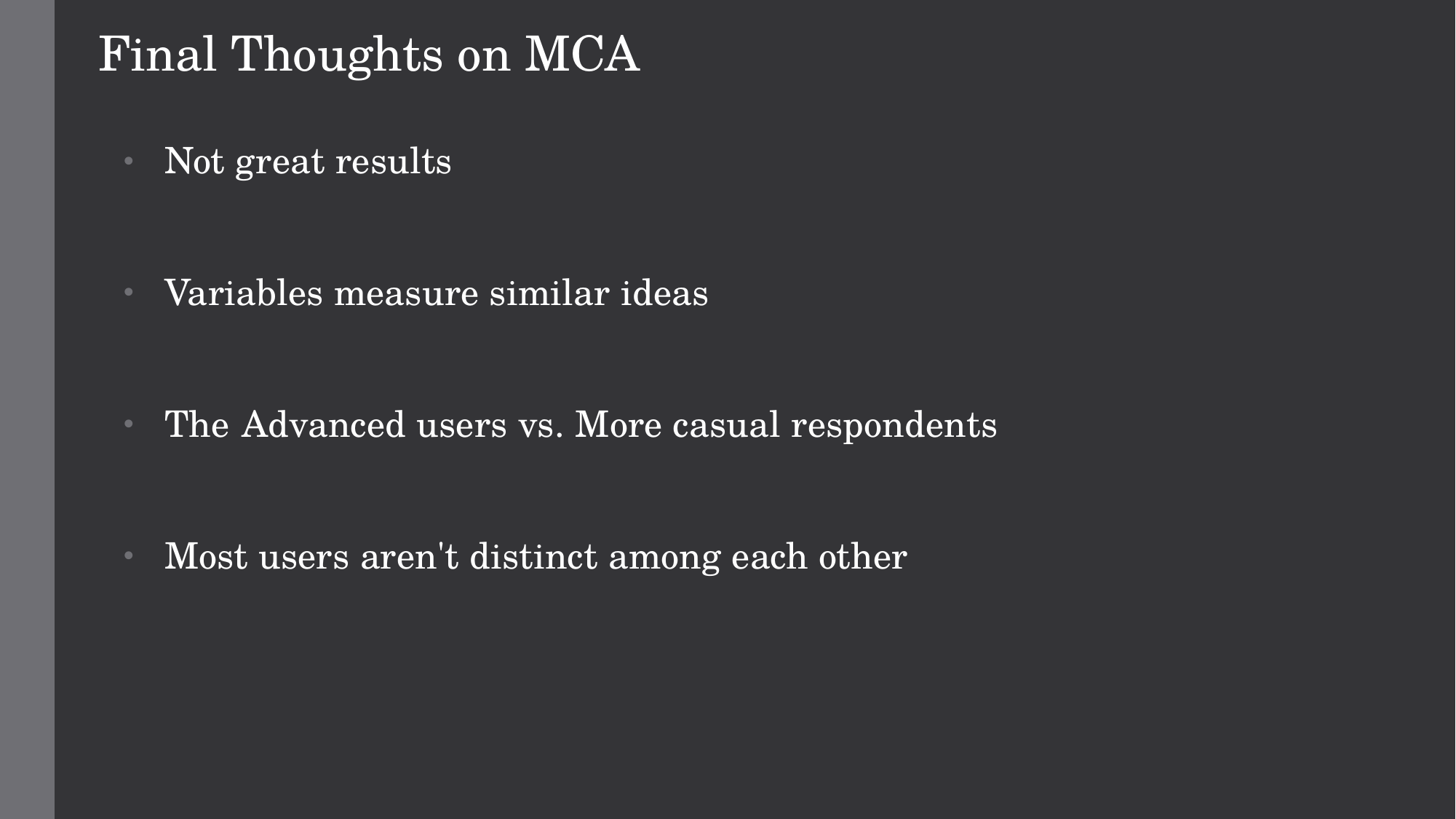

Final Thoughts on MCA
Not great results

Variables measure similar ideas

The Advanced users vs. More casual respondents

Most users aren't distinct among each other